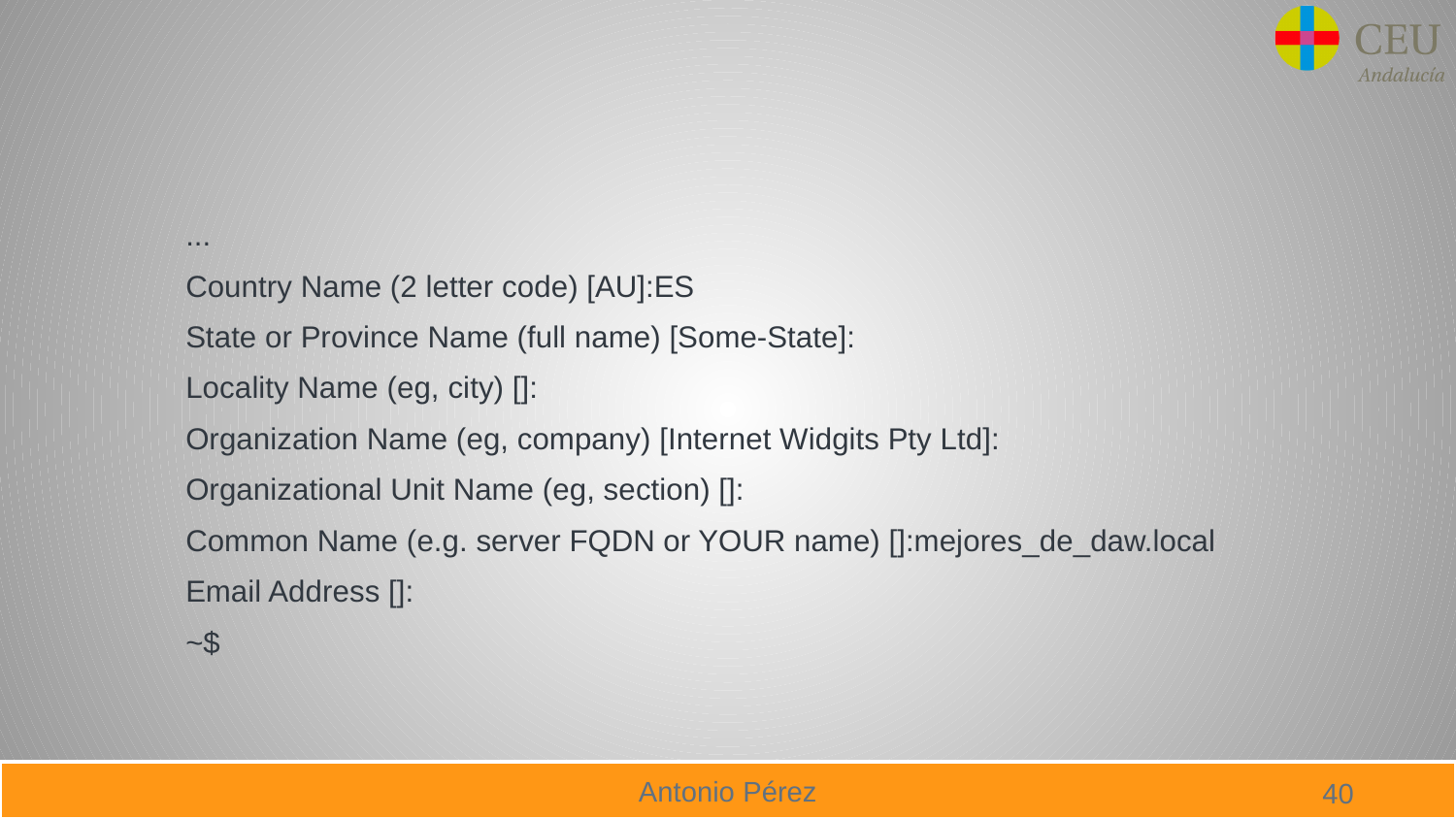

#
...
Country Name (2 letter code) [AU]:ES
State or Province Name (full name) [Some-State]:
Locality Name (eg, city) []:
Organization Name (eg, company) [Internet Widgits Pty Ltd]:
Organizational Unit Name (eg, section) []:
Common Name (e.g. server FQDN or YOUR name) []:mejores_de_daw.local
Email Address []:
~$